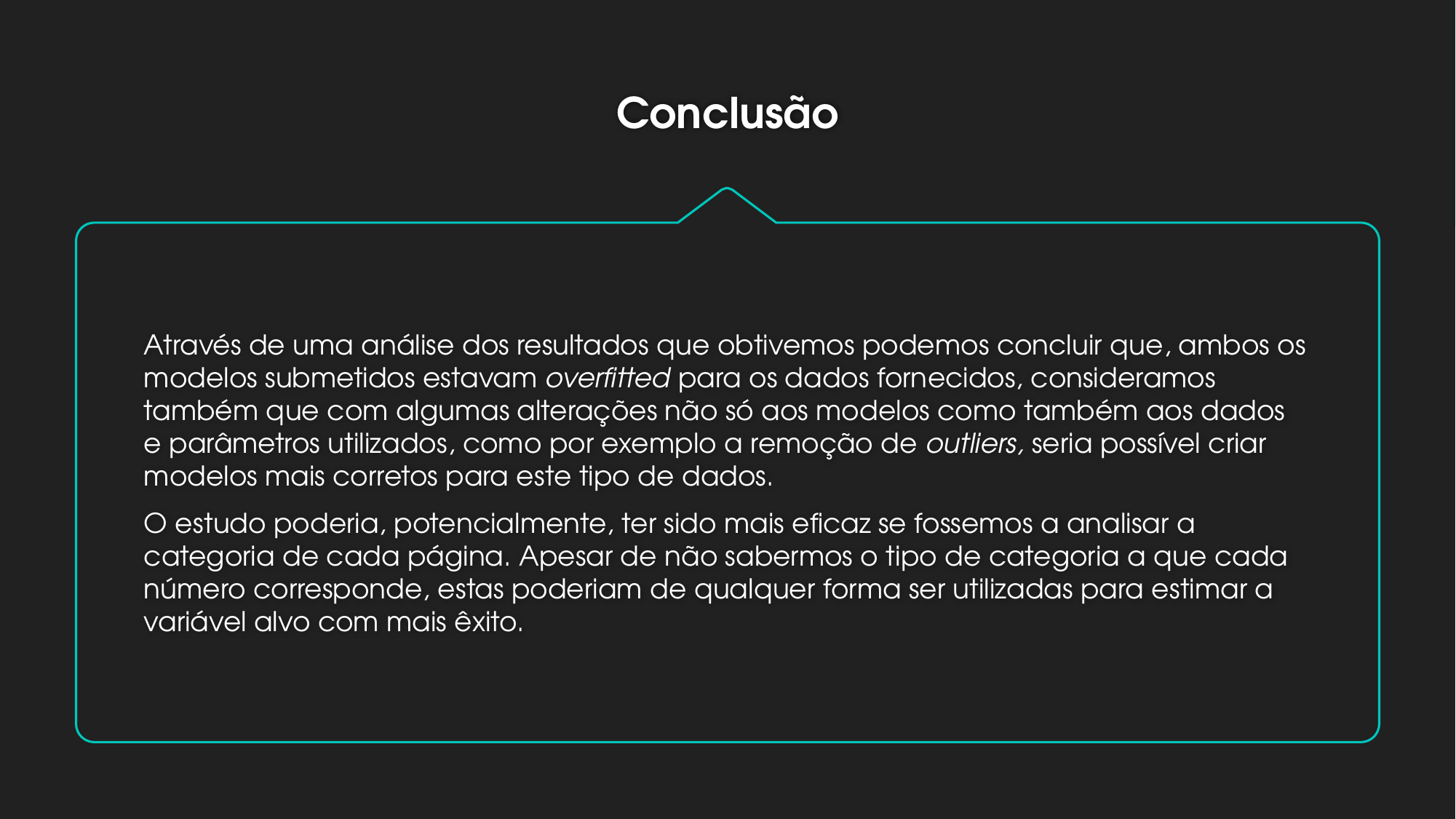

# Conclusão

Através de uma análise dos resultados que obtivemos podemos concluir que, ambos os modelos submetidos estavam overfitted para os dados fornecidos, consideramos também que com algumas alterações não só aos modelos como também aos dados e parâmetros utilizados, como por exemplo a remoção de outliers, seria possível criar modelos mais corretos para este tipo de dados.
O estudo poderia, potencialmente, ter sido mais eficaz se fossemos a analisar a categoria de cada página. Apesar de não sabermos o tipo de categoria a que cada número corresponde, estas poderiam de qualquer forma ser utilizadas para estimar a variável alvo com mais êxito.